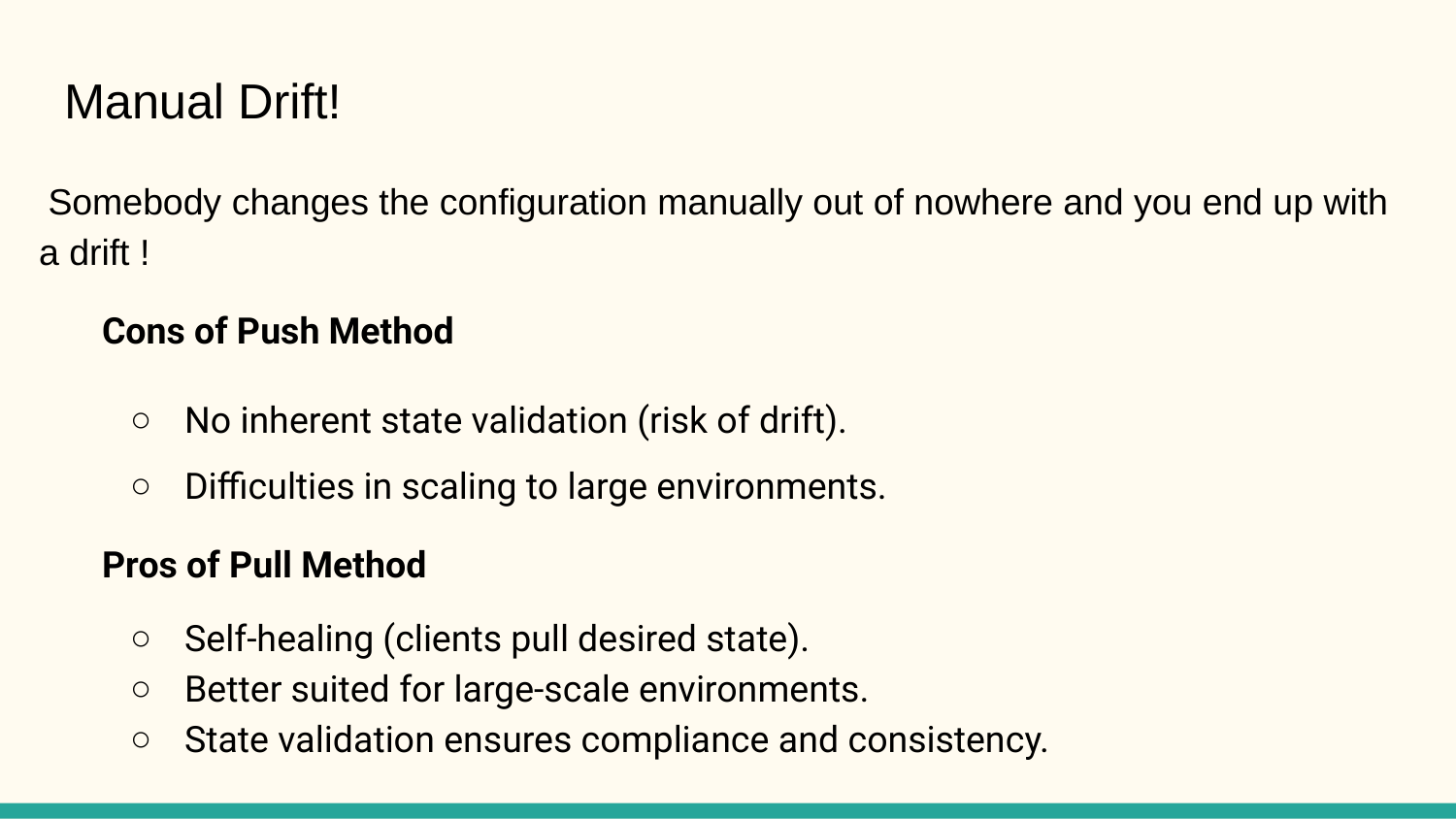

# Manual Drift!
 Somebody changes the configuration manually out of nowhere and you end up with a drift !
       Cons of Push Method
No inherent state validation (risk of drift).
Difficulties in scaling to large environments.
       Pros of Pull Method
Self-healing (clients pull desired state).
Better suited for large-scale environments.
State validation ensures compliance and consistency.